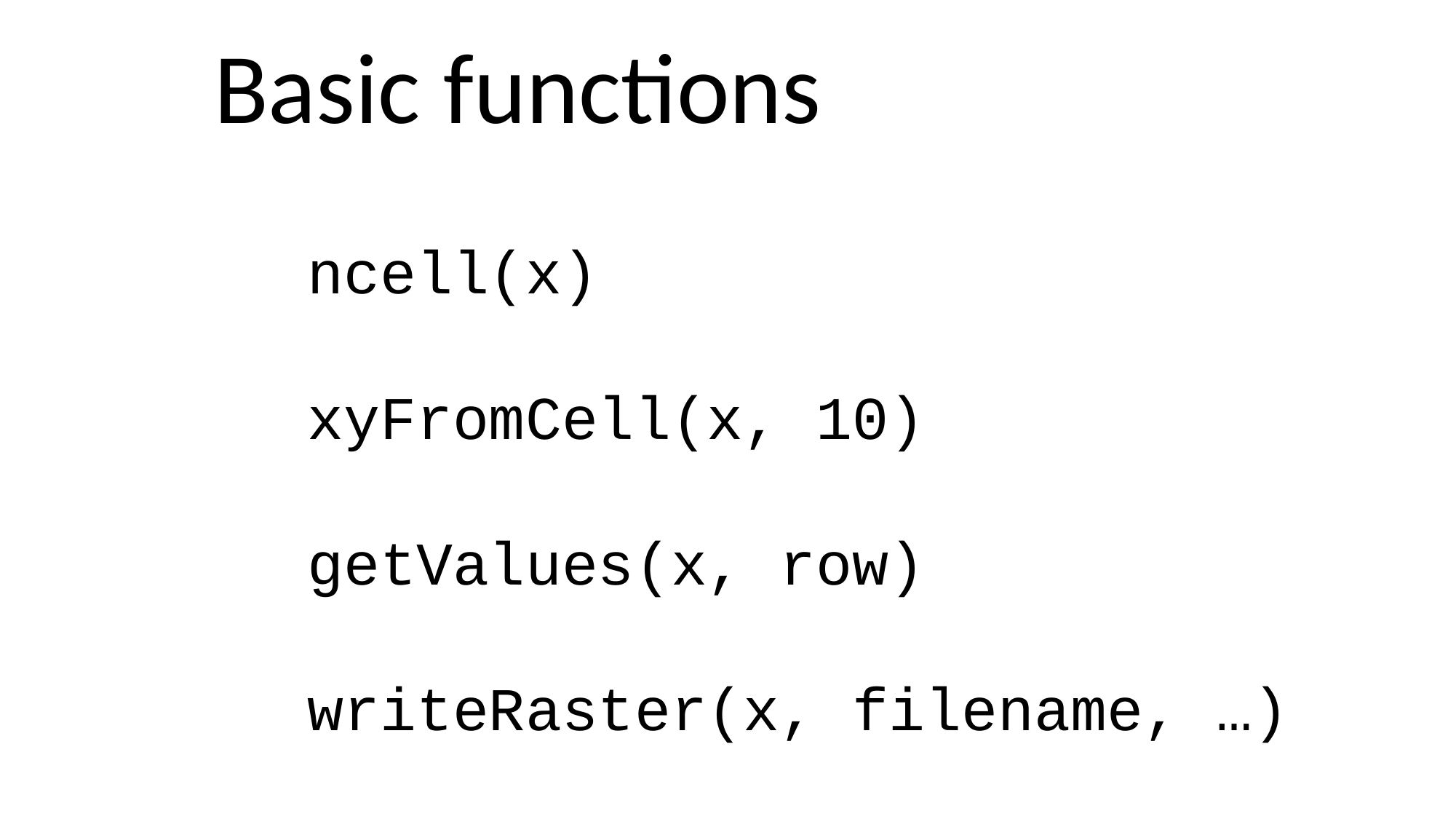

Basic functions
	ncell(x)

	xyFromCell(x, 10)

	getValues(x, row)

	writeRaster(x, filename, …)